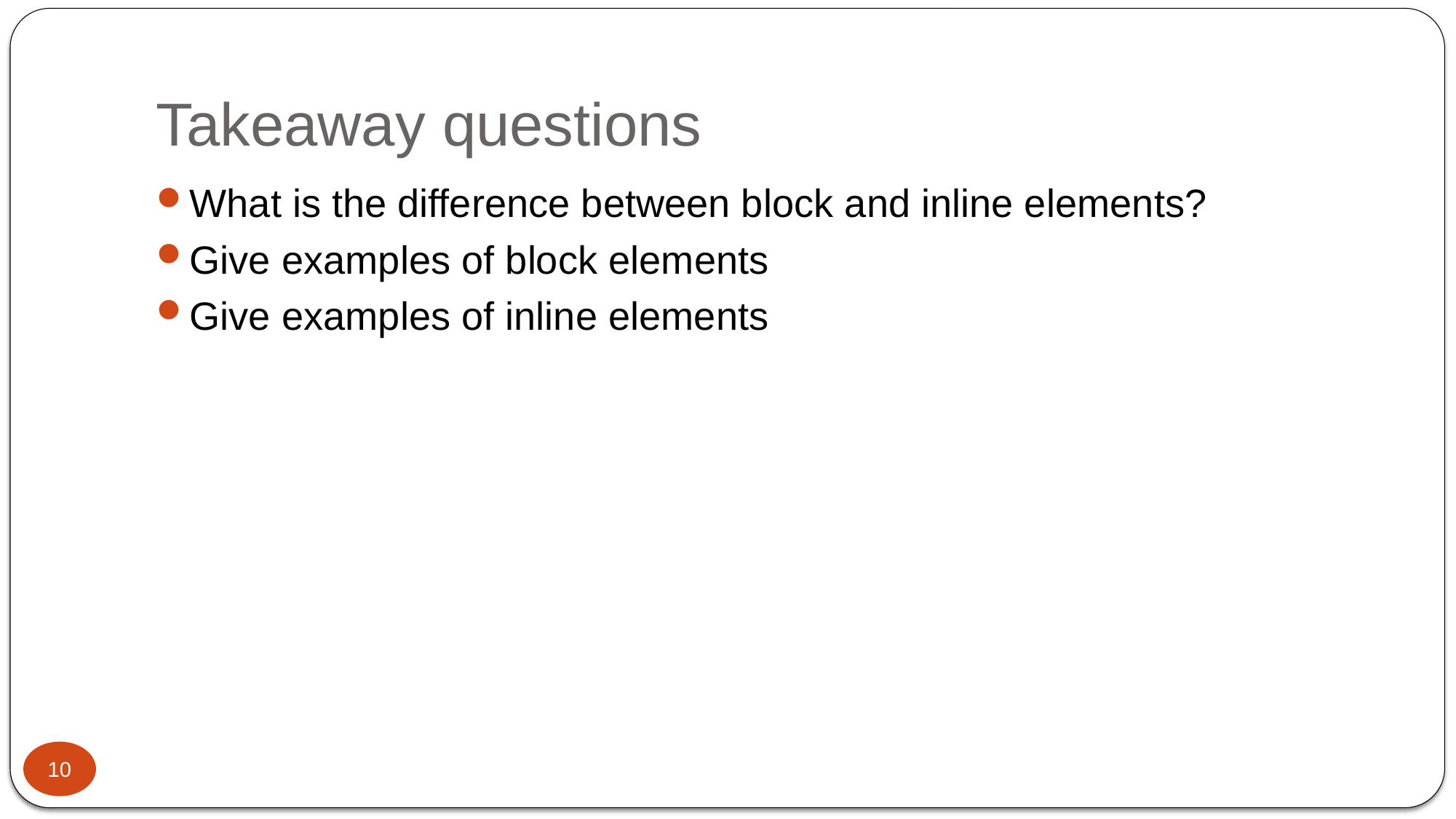

# Takeaway questions
What is the difference between block and inline elements?
Give examples of block elements
Give examples of inline elements

10